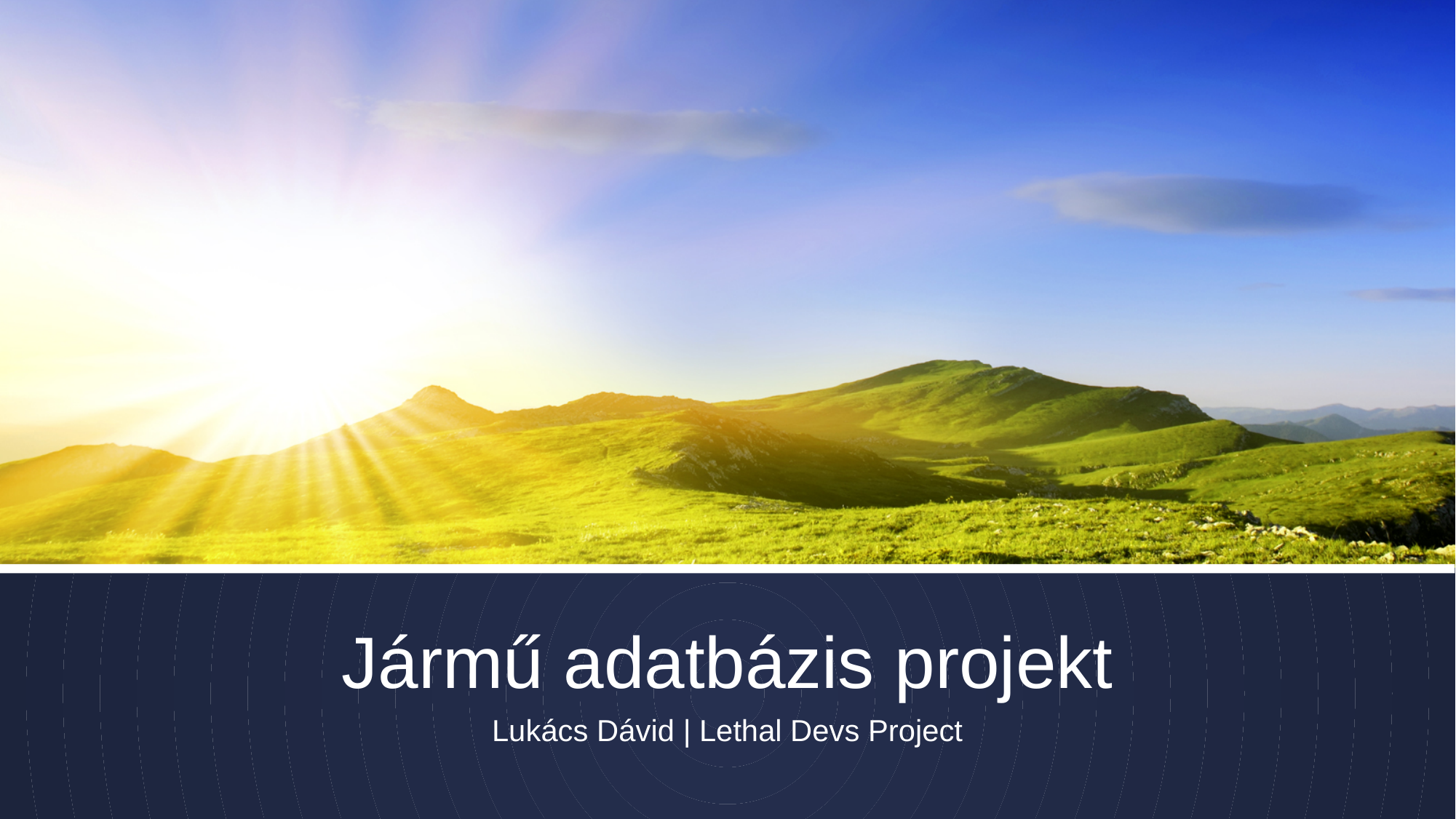

# Jármű adatbázis projekt
Lukács Dávid | Lethal Devs Project